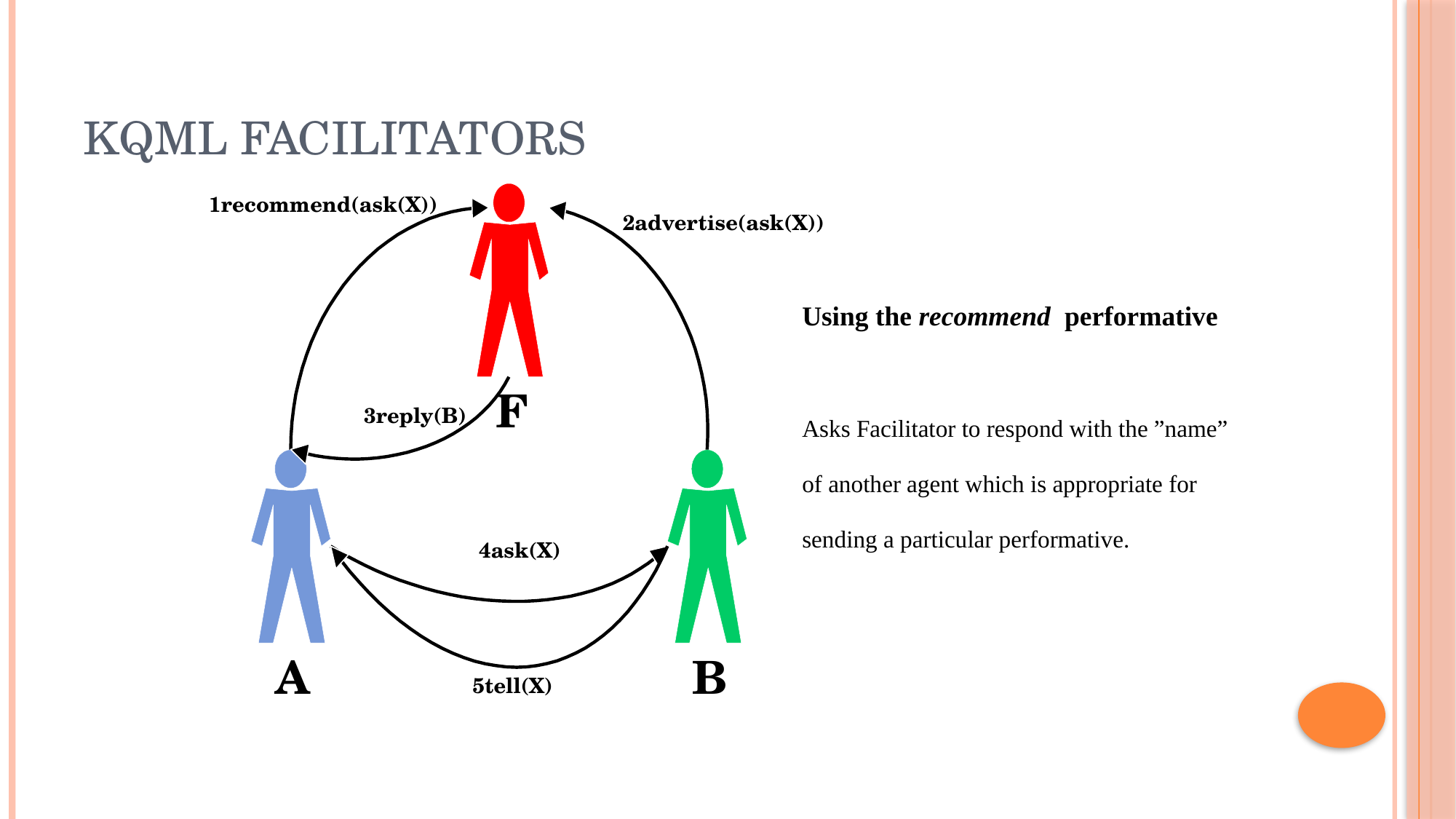

# KQML Facilitators

1recommend(ask(X))

2advertise(ask(X))

Using the recommend  performative

Asks Facilitator to respond with the ”name” of another agent which is appropriate for sending a particular performative.

F
3reply(B)

4ask(X)

A
B
5tell(X)